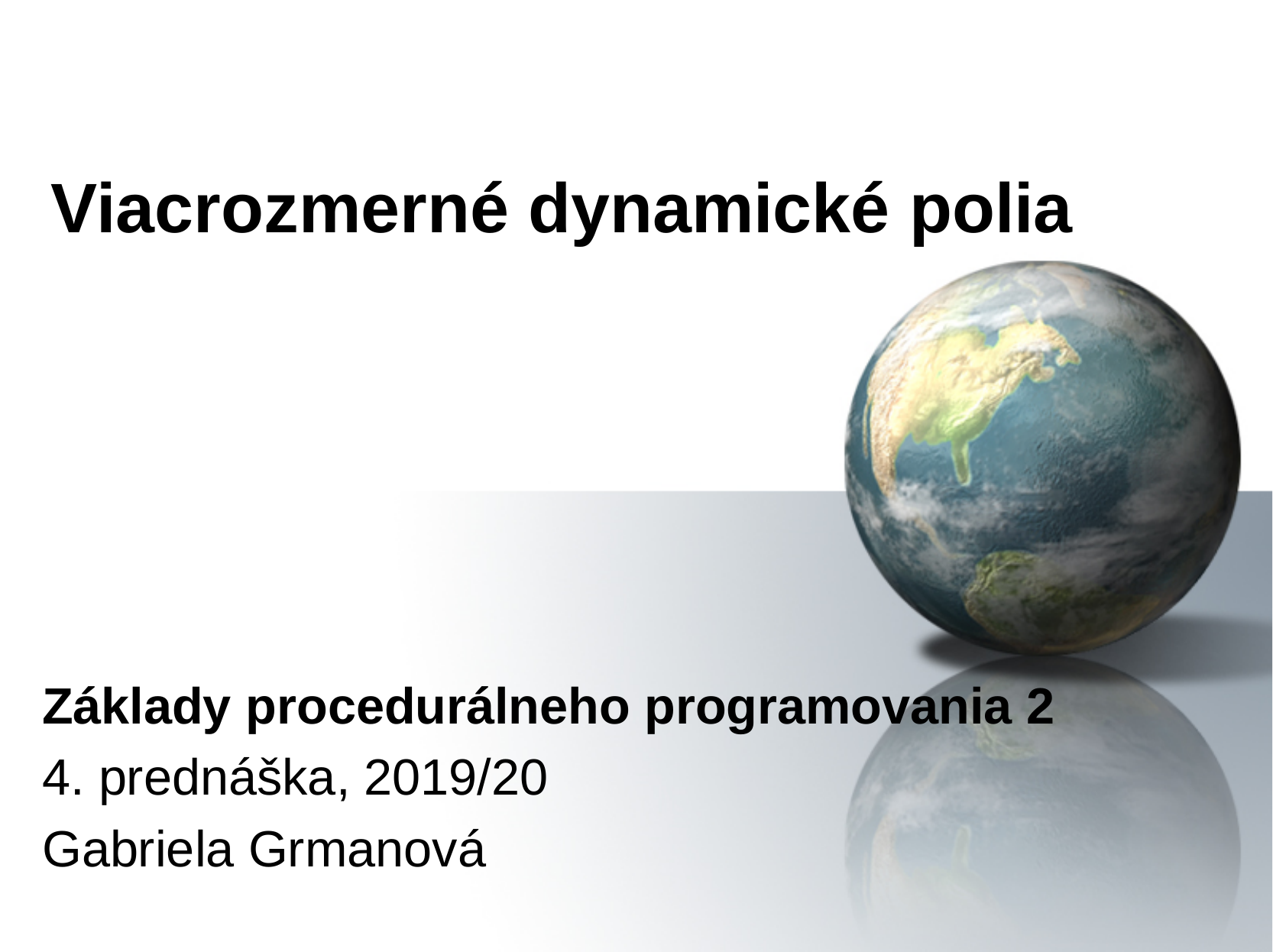

# Viacrozmerné dynamické polia
Základy procedurálneho programovania 2
4. prednáška, 2019/20
Gabriela Grmanová